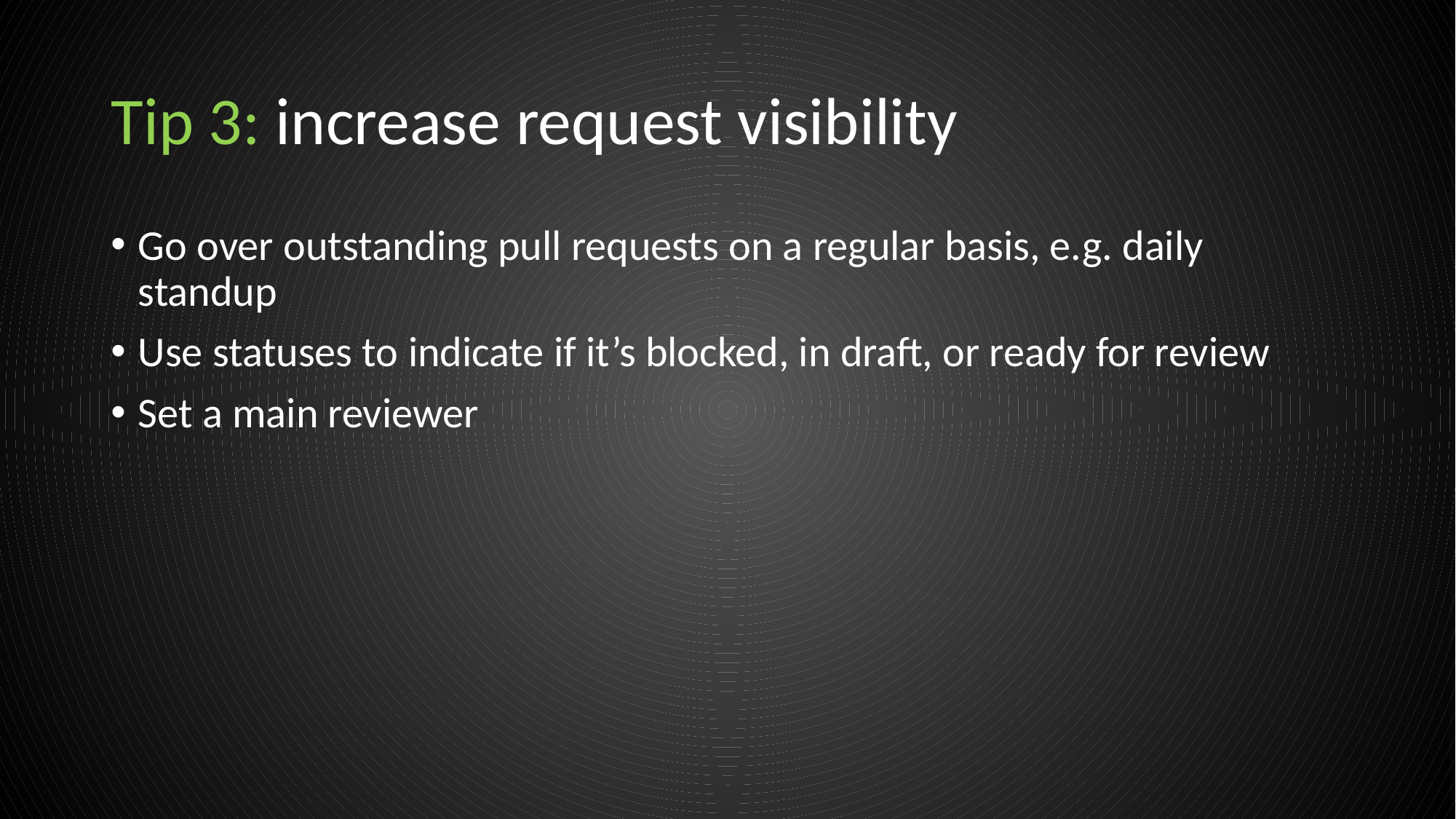

# Tip 3: increase request visibility
Go over outstanding pull requests on a regular basis, e.g. daily standup
Use statuses to indicate if it’s blocked, in draft, or ready for review
Set a main reviewer